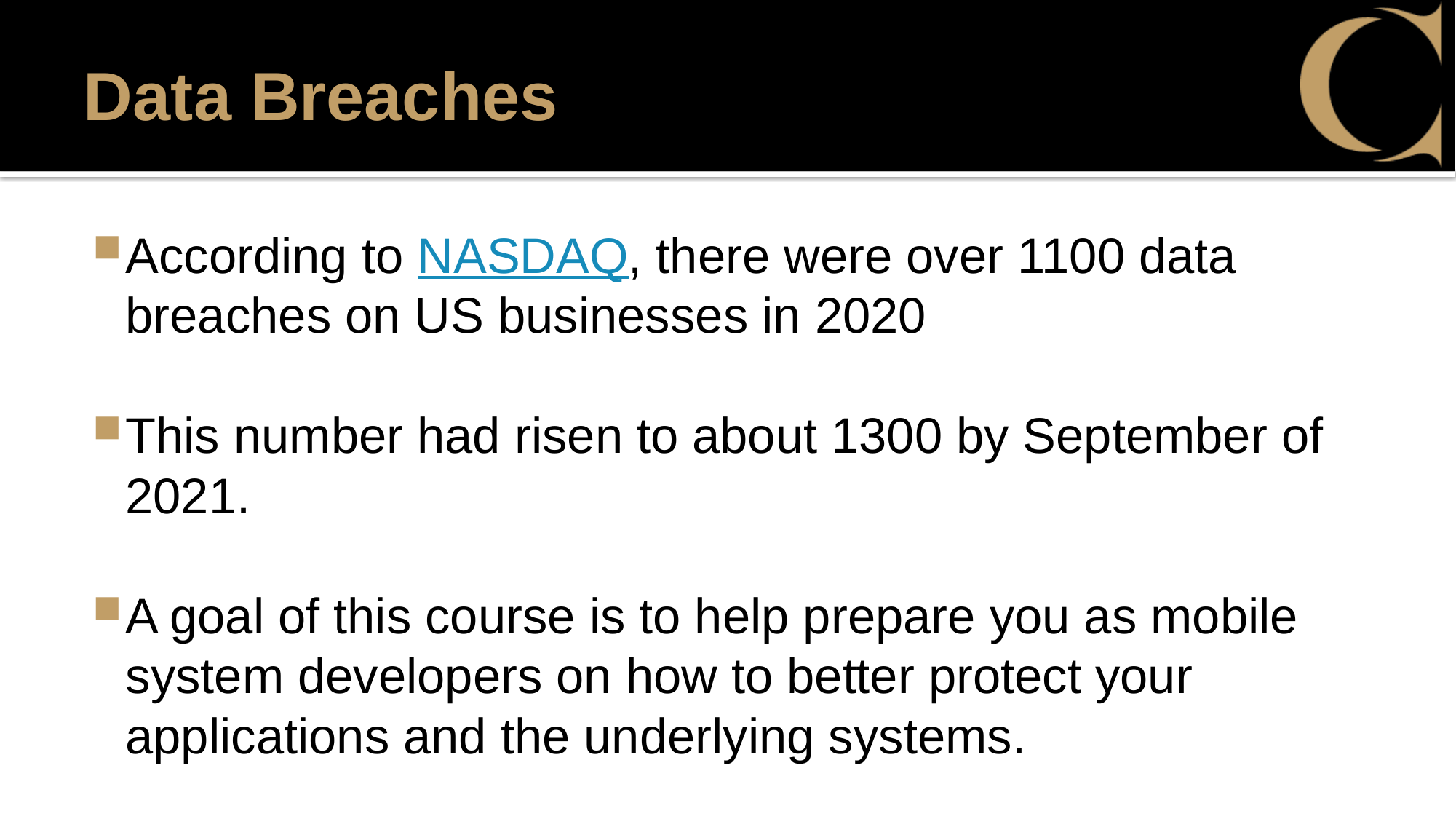

# Data Breaches
According to NASDAQ, there were over 1100 data breaches on US businesses in 2020

This number had risen to about 1300 by September of 2021.

A goal of this course is to help prepare you as mobile system developers on how to better protect your applications and the underlying systems.